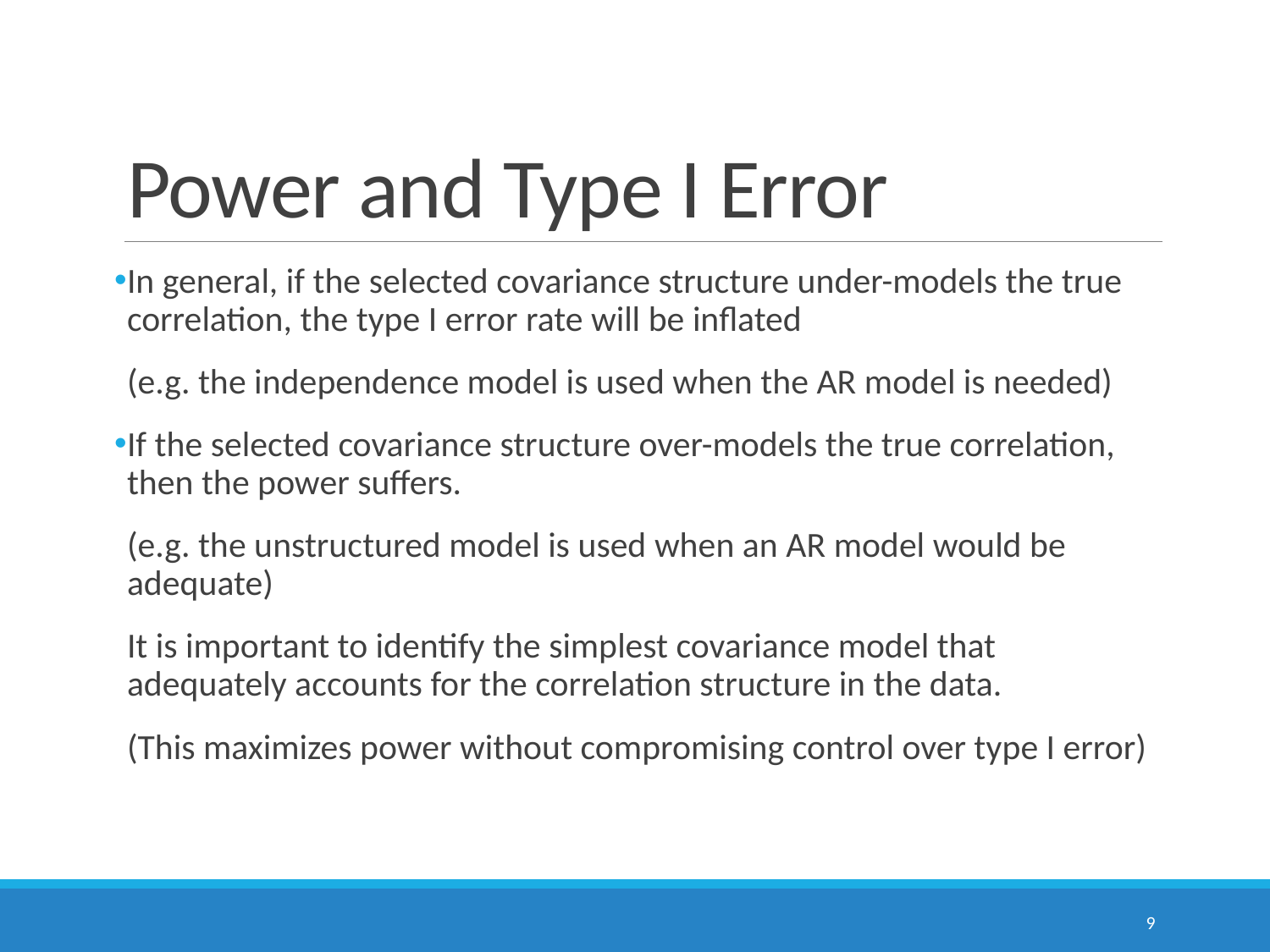

# Power and Type I Error
In general, if the selected covariance structure under-models the true correlation, the type I error rate will be inflated
(e.g. the independence model is used when the AR model is needed)
If the selected covariance structure over-models the true correlation, then the power suffers.
(e.g. the unstructured model is used when an AR model would be adequate)
It is important to identify the simplest covariance model that adequately accounts for the correlation structure in the data.
(This maximizes power without compromising control over type I error)
9